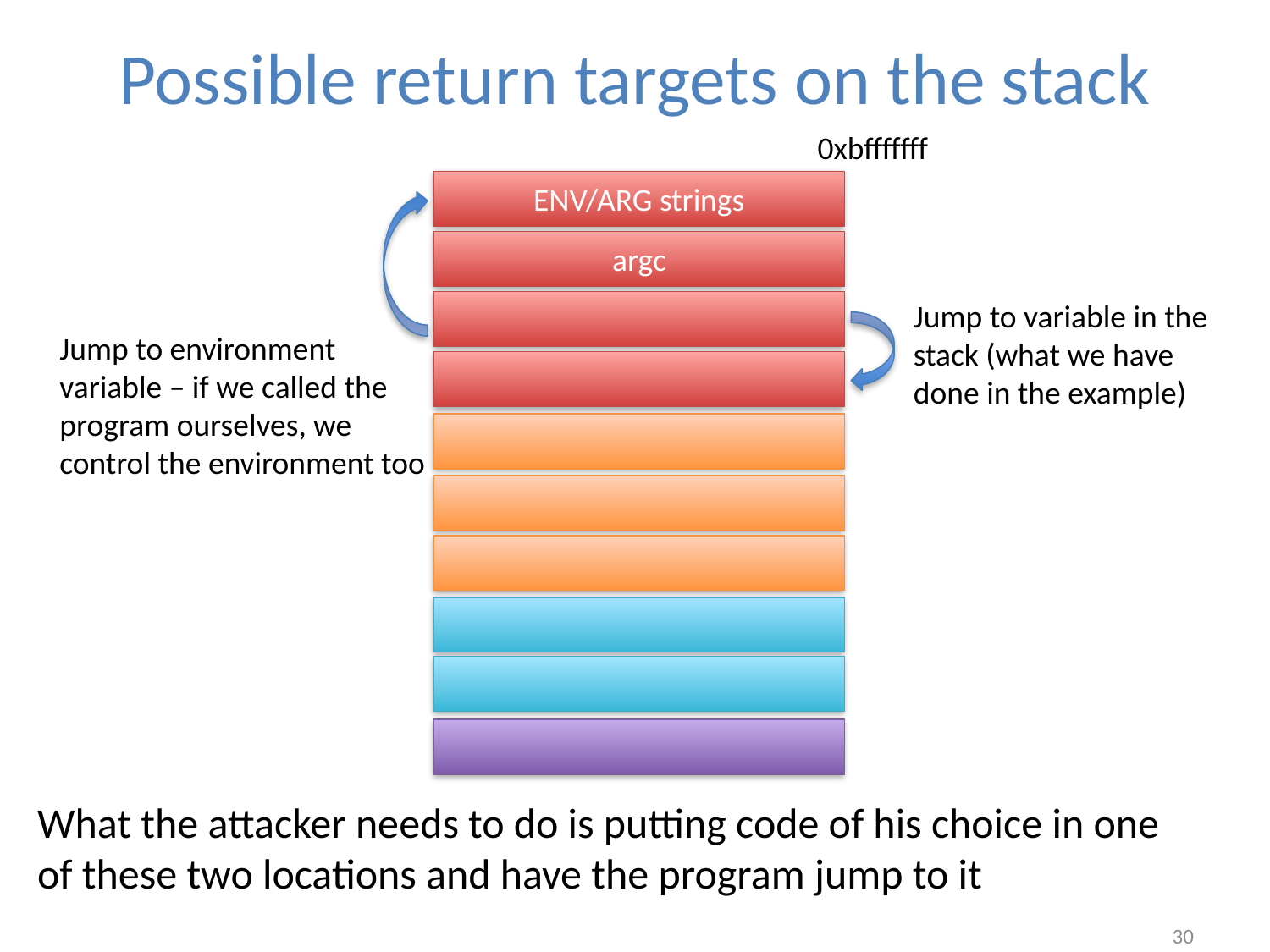

# Possible return targets on the stack
0xbfffffff
ENV/ARG strings

argc
Jump to variable in the stack (what we have done in the example)

Jump to environment variable – if we called the program ourselves, we control the environment too

What the attacker needs to do is putting code of his choice in one of these two locations and have the program jump to it
30